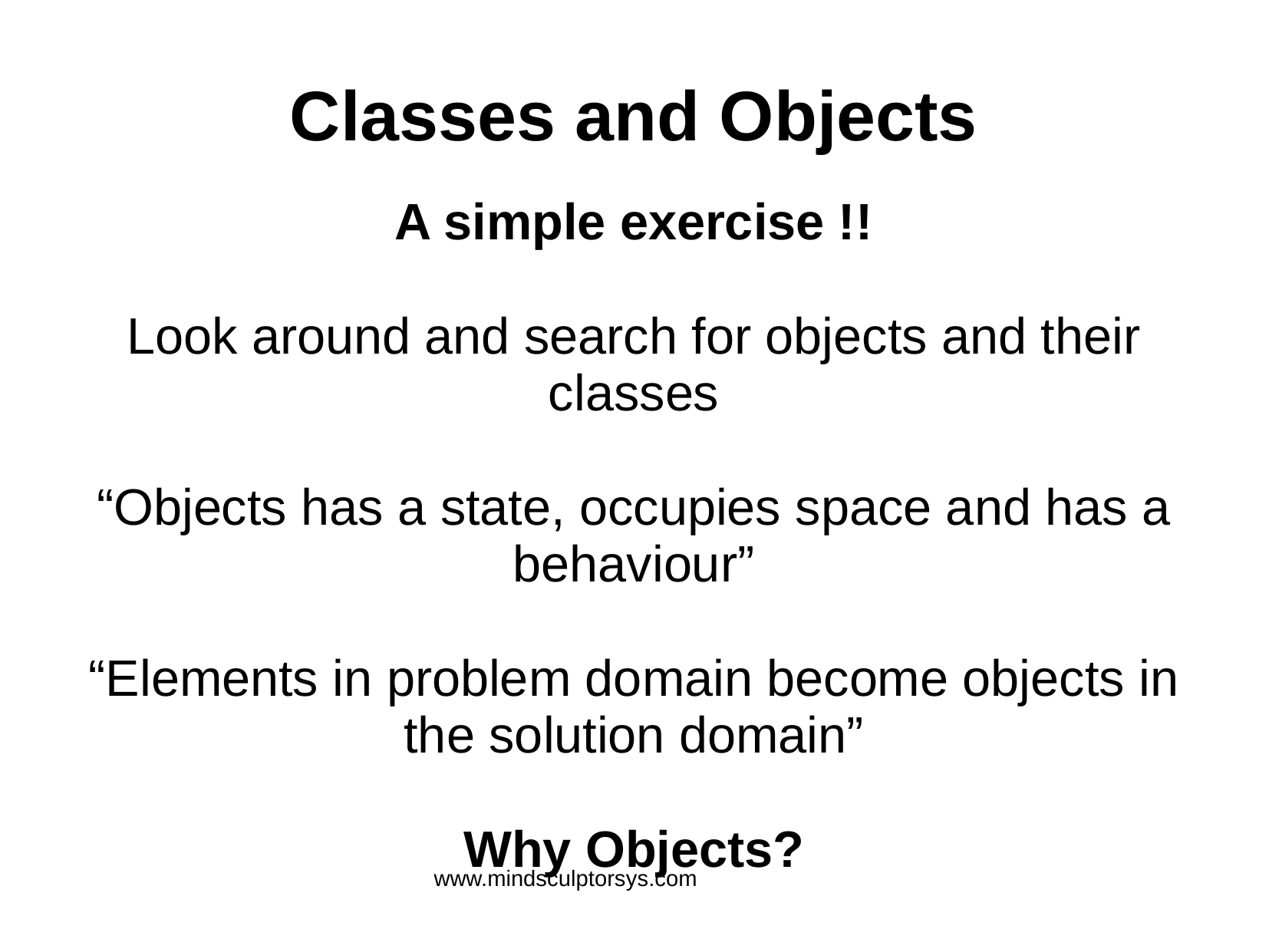

# Classes and Objects
A simple exercise !!

Look around and search for objects and their classes

“Objects has a state, occupies space and has a behaviour”

“Elements in problem domain become objects in the solution domain”

Why Objects?
www.mindsculptorsys.com